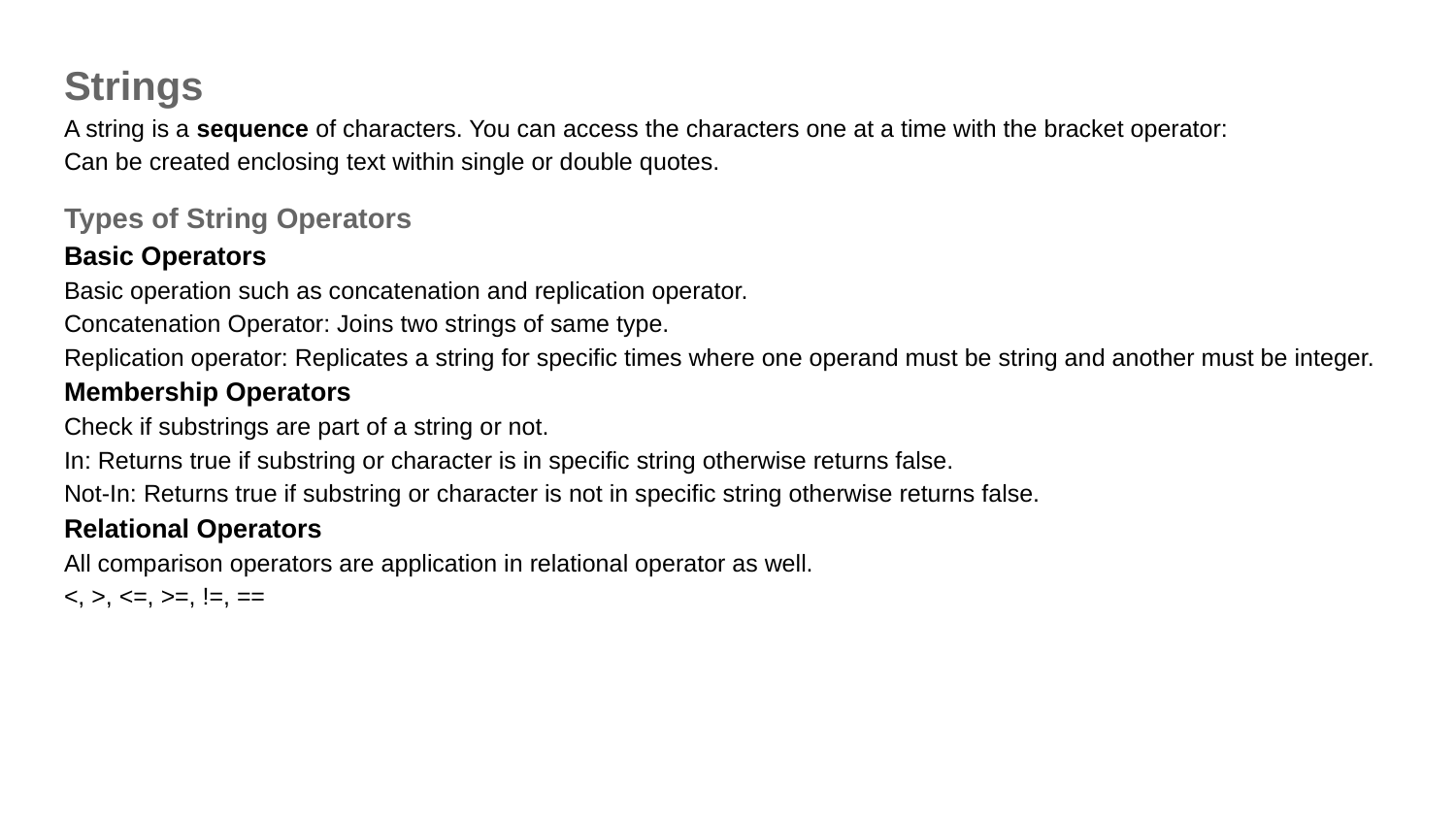

Strings
A string is a sequence of characters. You can access the characters one at a time with the bracket operator:
Can be created enclosing text within single or double quotes.
Types of String Operators
Basic Operators
Basic operation such as concatenation and replication operator.
Concatenation Operator: Joins two strings of same type.
Replication operator: Replicates a string for specific times where one operand must be string and another must be integer.
Membership Operators
Check if substrings are part of a string or not.
In: Returns true if substring or character is in specific string otherwise returns false.
Not-In: Returns true if substring or character is not in specific string otherwise returns false.
Relational Operators
All comparison operators are application in relational operator as well.
<, >, <=, >=, !=, ==